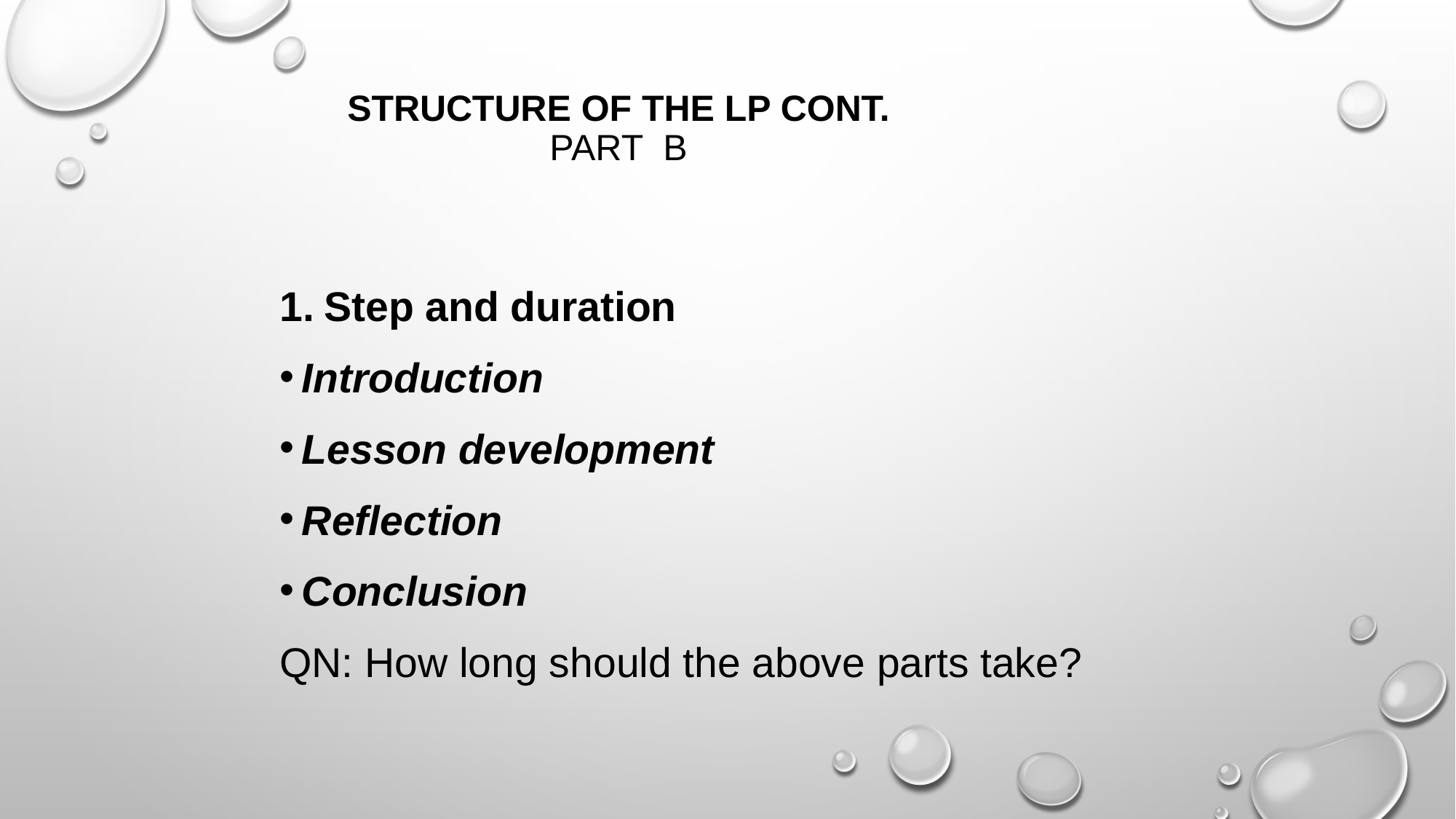

# Structure of the lp cont. Part  b
Step and duration
Introduction
Lesson development
Reflection
Conclusion
QN: How long should the above parts take?